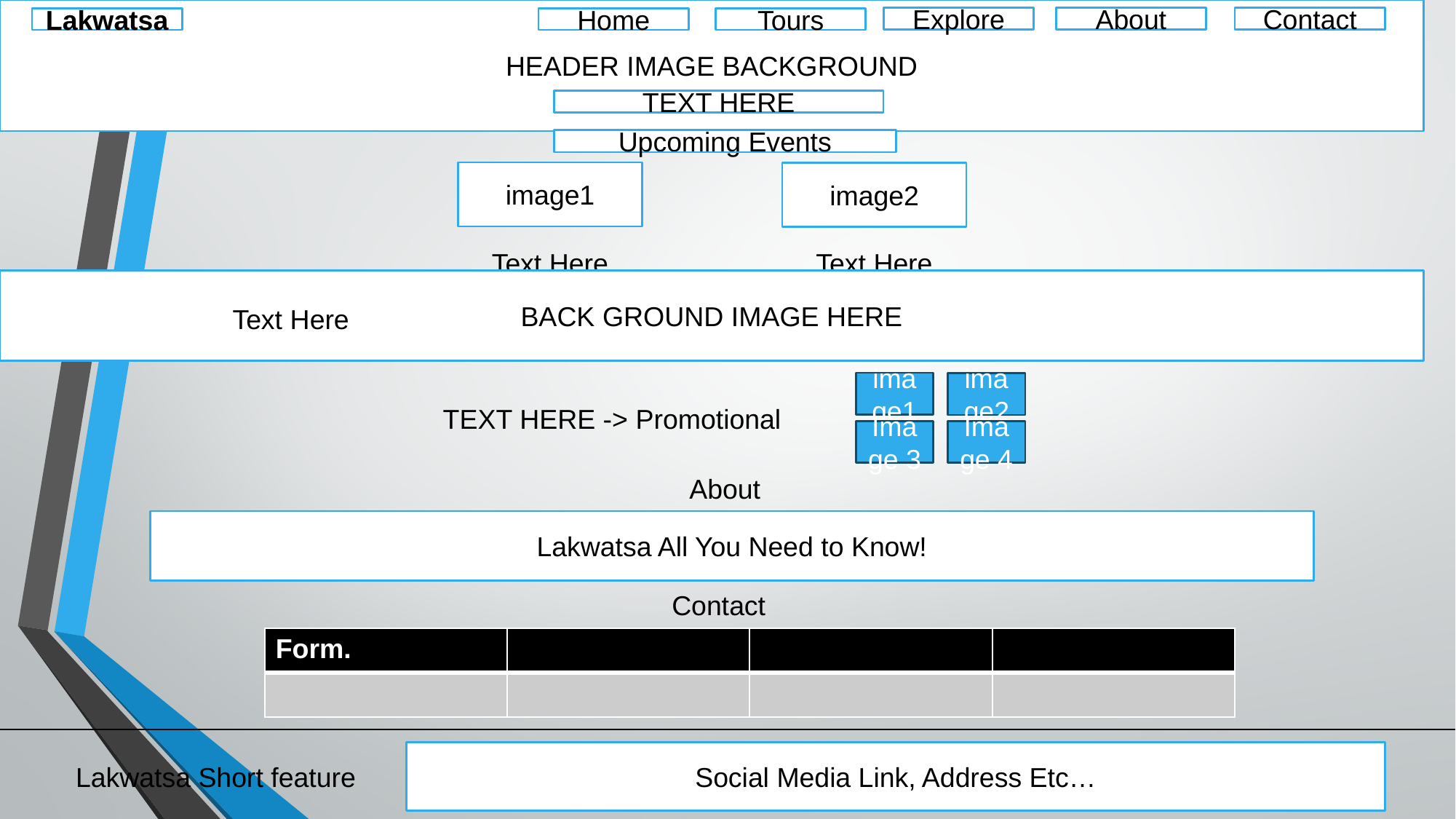

HEADER IMAGE BACKGROUND
Explore
About
Contact
Lakwatsa
Home
Tours
TEXT HERE
Upcoming Events
image1
image2
Text Here
Text Here
BACK GROUND IMAGE HERE
Text Here
image1
TEXT HERE -> Promotional
image2
Image 3
Image 4
About
Lakwatsa All You Need to Know!
Contact
| Form. |  |  |  |
| --- | --- | --- | --- |
|  |  |  |  |
Lakwatsa Short feature
Social Media Link, Address Etc…